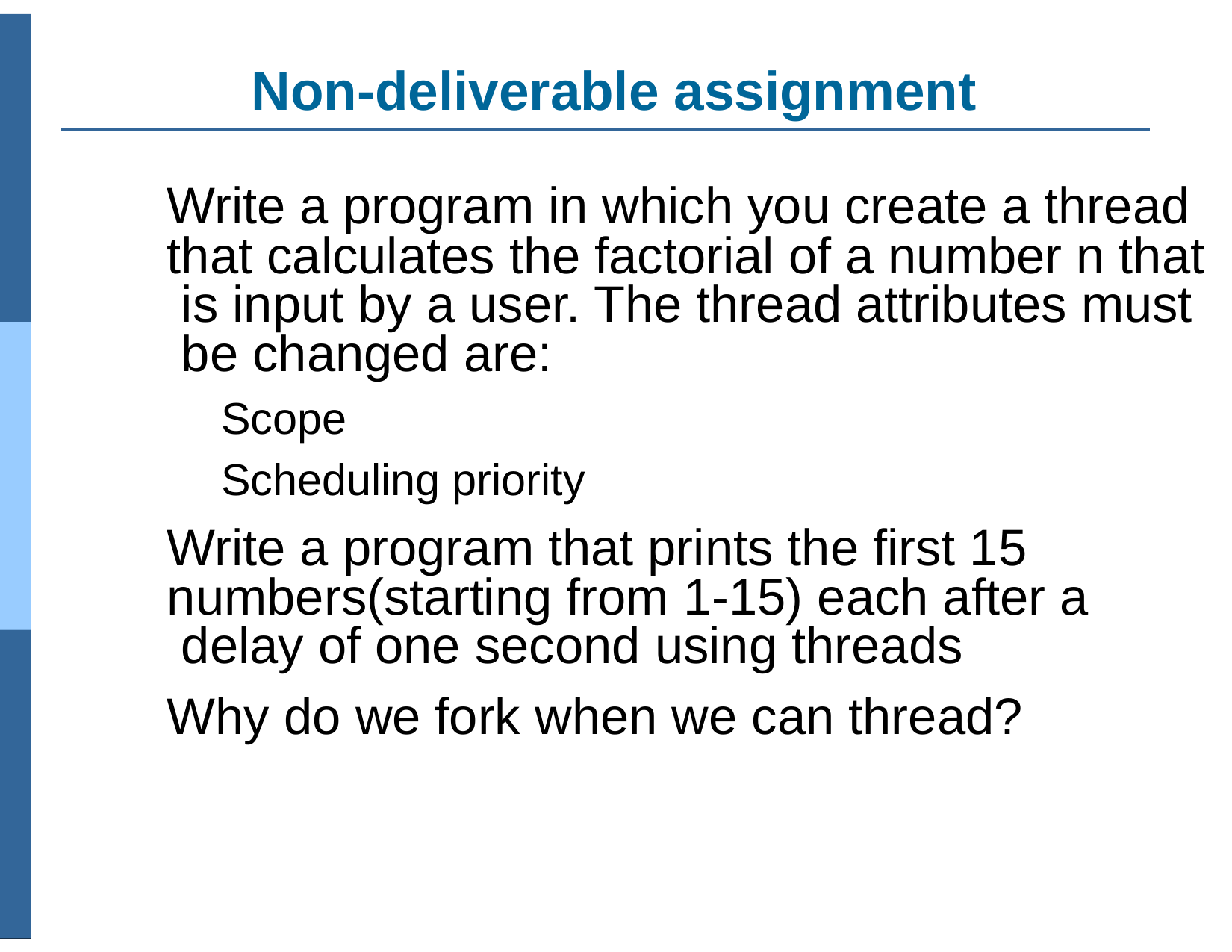

# Non-deliverable assignment
Write a program in which you create a thread  that calculates the factorial of a number n that  is input by a user. The thread attributes must  be changed are:
Scope
Scheduling priority
Write a program that prints the first 15  numbers(starting from 1-15) each after a  delay of one second using threads
Why do we fork when we can thread?
48